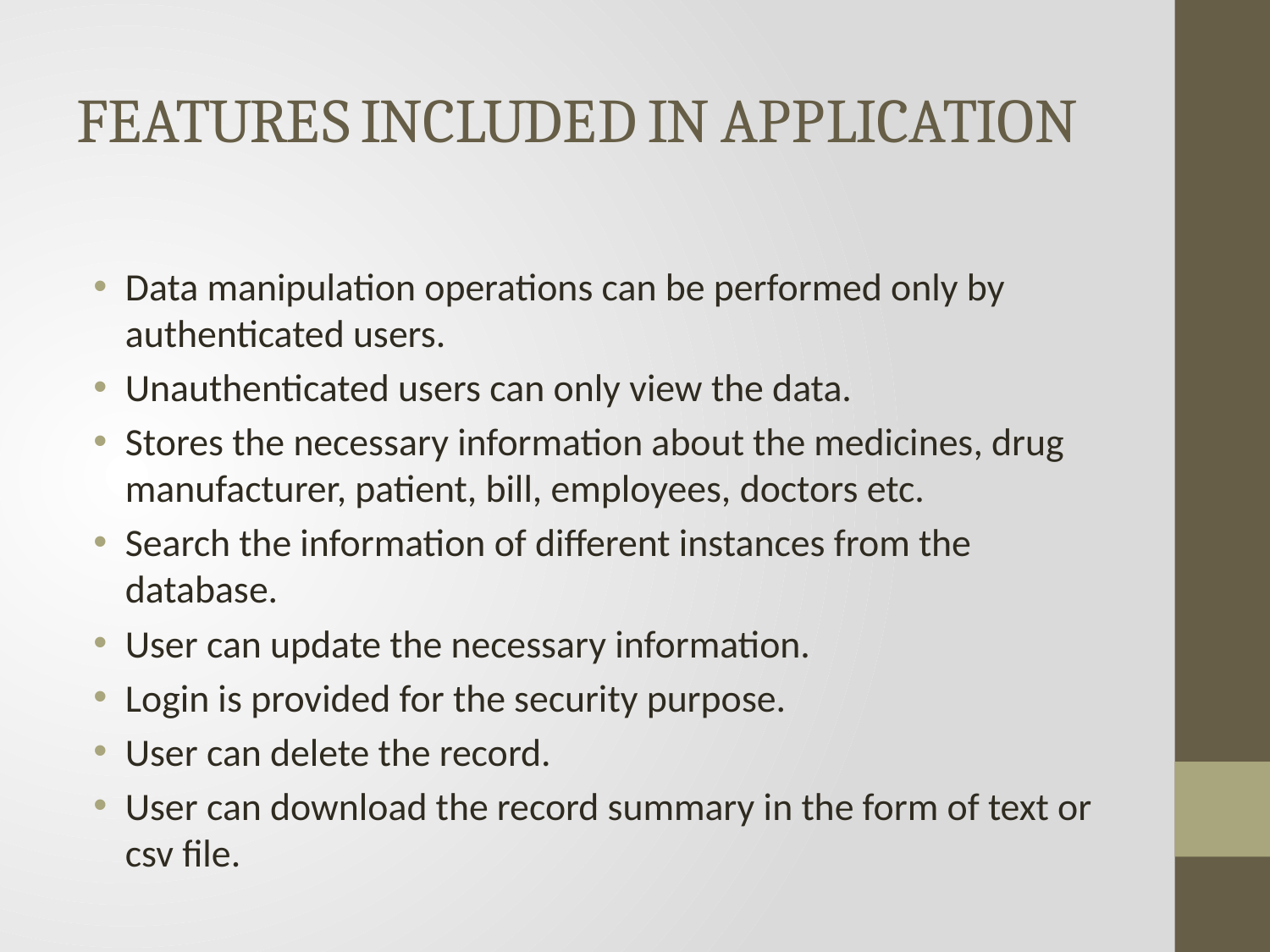

# FEATURES INCLUDED IN APPLICATION
Data manipulation operations can be performed only by authenticated users.
Unauthenticated users can only view the data.
Stores the necessary information about the medicines, drug manufacturer, patient, bill, employees, doctors etc.
Search the information of different instances from the database.
User can update the necessary information.
Login is provided for the security purpose.
User can delete the record.
User can download the record summary in the form of text or csv file.